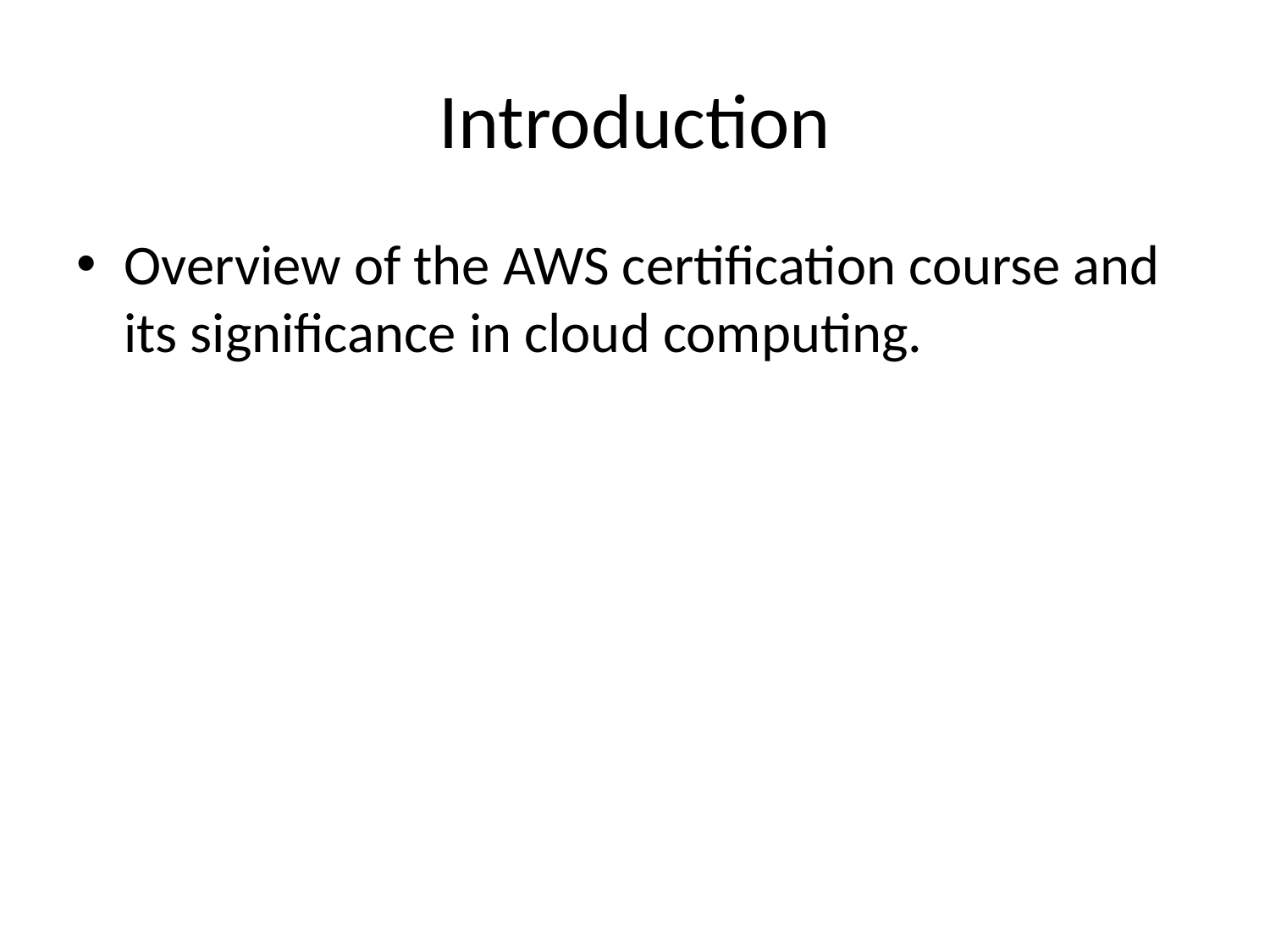

# Introduction
Overview of the AWS certification course and its significance in cloud computing.